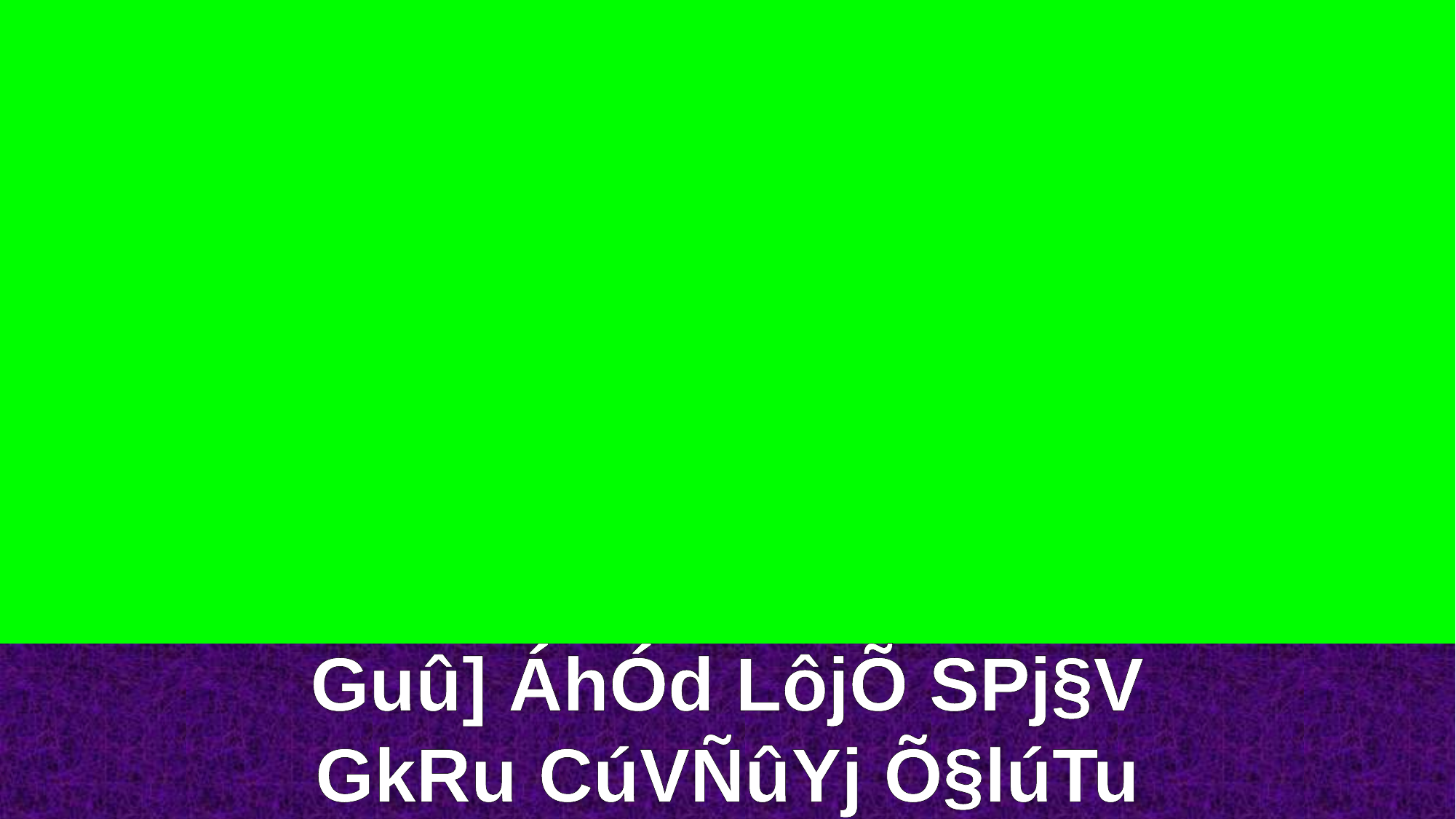

Guû] ÁhÓd LôjÕ SPj§V
GkRu CúVÑûYj Õ§lúTu